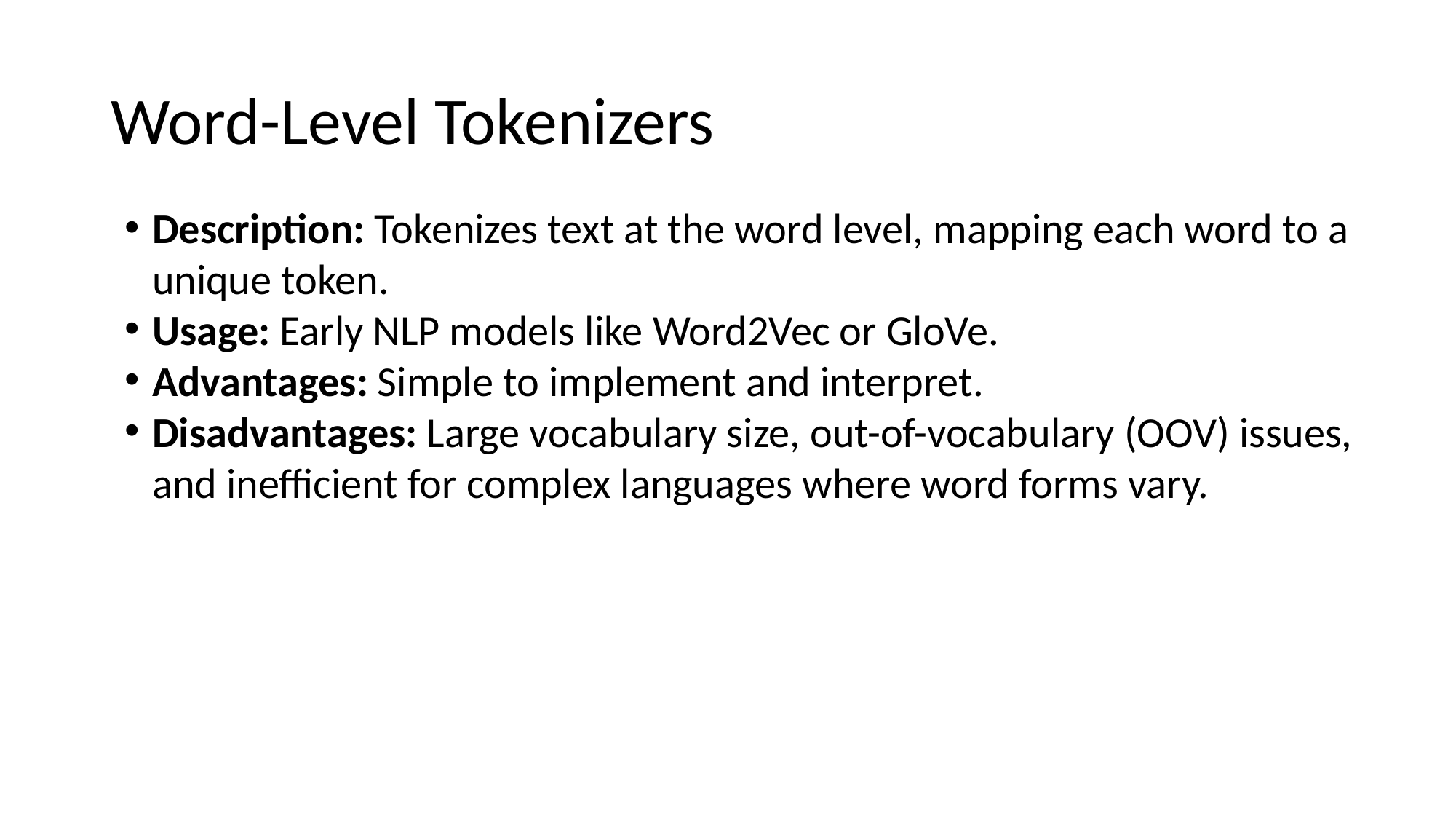

# Word-Level Tokenizers
Description: Tokenizes text at the word level, mapping each word to a unique token.
Usage: Early NLP models like Word2Vec or GloVe.
Advantages: Simple to implement and interpret.
Disadvantages: Large vocabulary size, out-of-vocabulary (OOV) issues, and inefficient for complex languages where word forms vary.